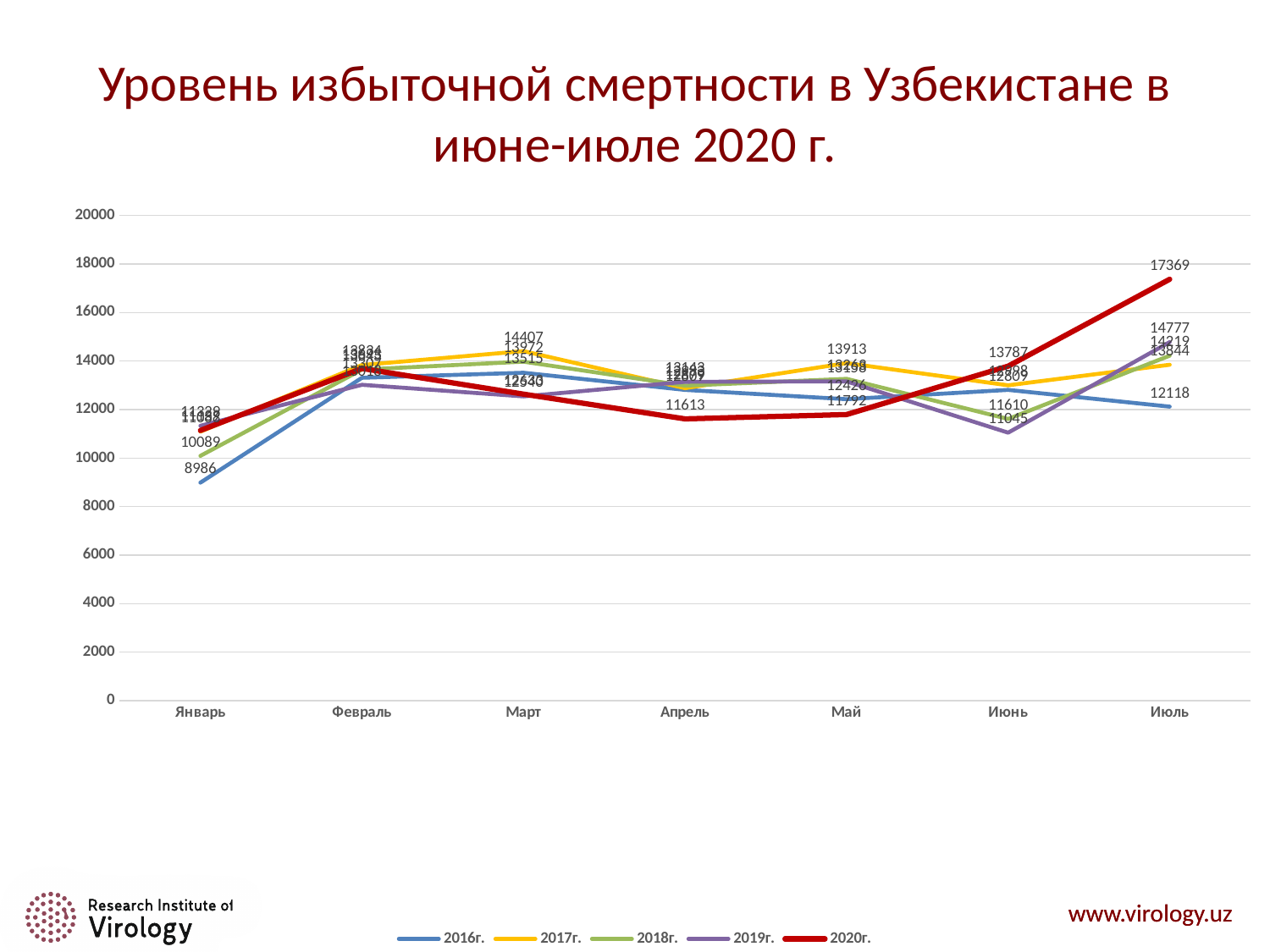

# Уровень избыточной смертности в Узбекистане в июне-июле 2020 г.

### Chart

| Category | 2016г. | 2017г. | 2018г. | 2019г. | 2020г. |
|---|---|---|---|---|---|
| Январь | 8986.0 | 11088.0 | 10089.0 | 11329.0 | 11139.0 |
| Февраль | 13307.0 | 13834.0 | 13645.0 | 13018.0 | 13693.0 |
| Март | 13515.0 | 14407.0 | 13972.0 | 12540.0 | 12633.0 |
| Апрель | 12809.0 | 12879.0 | 12983.0 | 13143.0 | 11613.0 |
| Май | 12426.0 | 13913.0 | 13263.0 | 13158.0 | 11792.0 |
| Июнь | 12809.0 | 12998.0 | 11610.0 | 11045.0 | 13787.0 |
| Июль | 12118.0 | 13844.0 | 14219.0 | 14777.0 | 17369.0 |